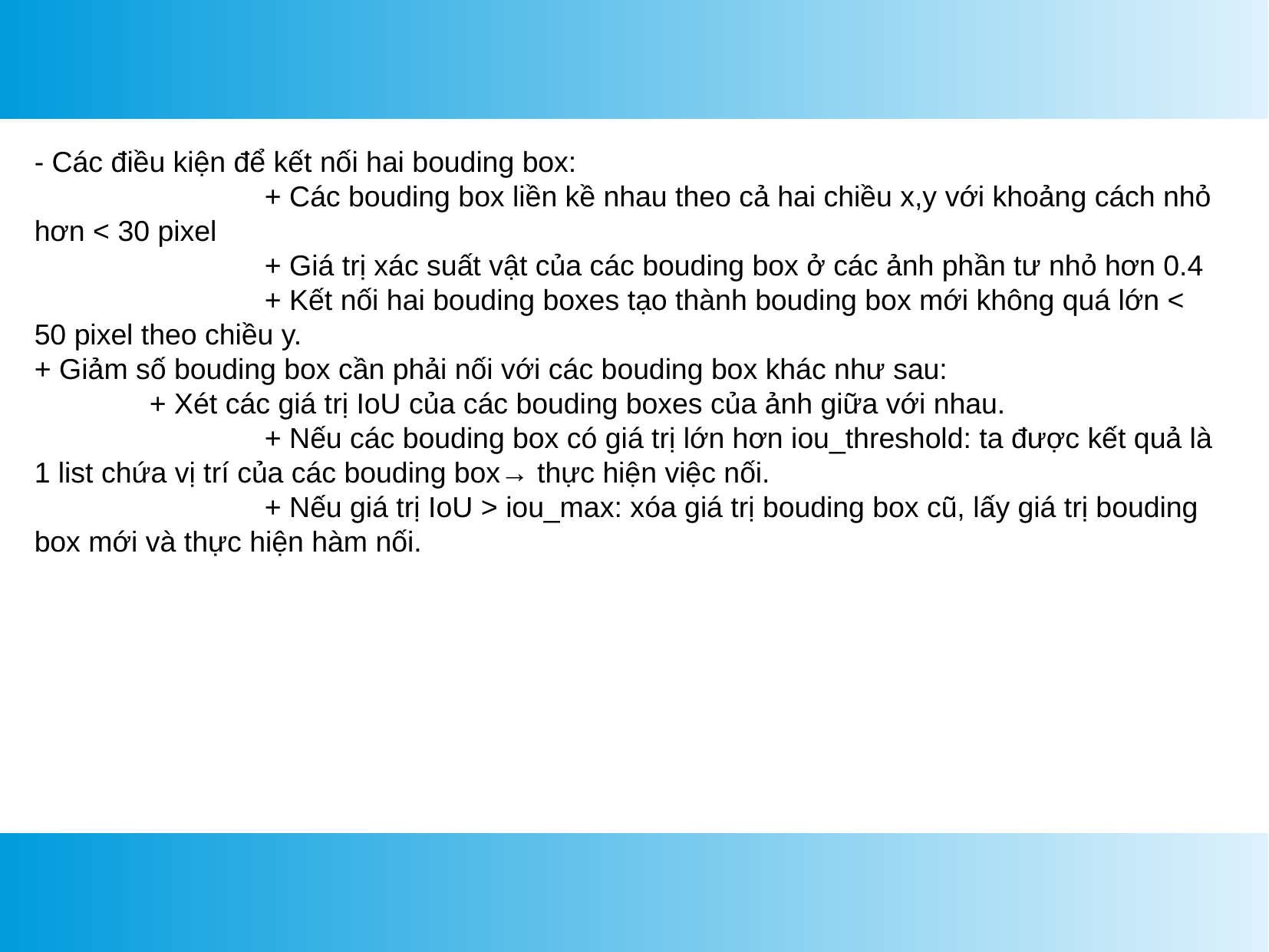

- Các điều kiện để kết nối hai bouding box:
		+ Các bouding box liền kề nhau theo cả hai chiều x,y với khoảng cách nhỏ hơn < 30 pixel
		+ Giá trị xác suất vật của các bouding box ở các ảnh phần tư nhỏ hơn 0.4
		+ Kết nối hai bouding boxes tạo thành bouding box mới không quá lớn < 50 pixel theo chiều y.
+ Giảm số bouding box cần phải nối với các bouding box khác như sau:
	+ Xét các giá trị IoU của các bouding boxes của ảnh giữa với nhau.
		+ Nếu các bouding box có giá trị lớn hơn iou_threshold: ta được kết quả là 1 list chứa vị trí của các bouding box→ thực hiện việc nối.
		+ Nếu giá trị IoU > iou_max: xóa giá trị bouding box cũ, lấy giá trị bouding box mới và thực hiện hàm nối.